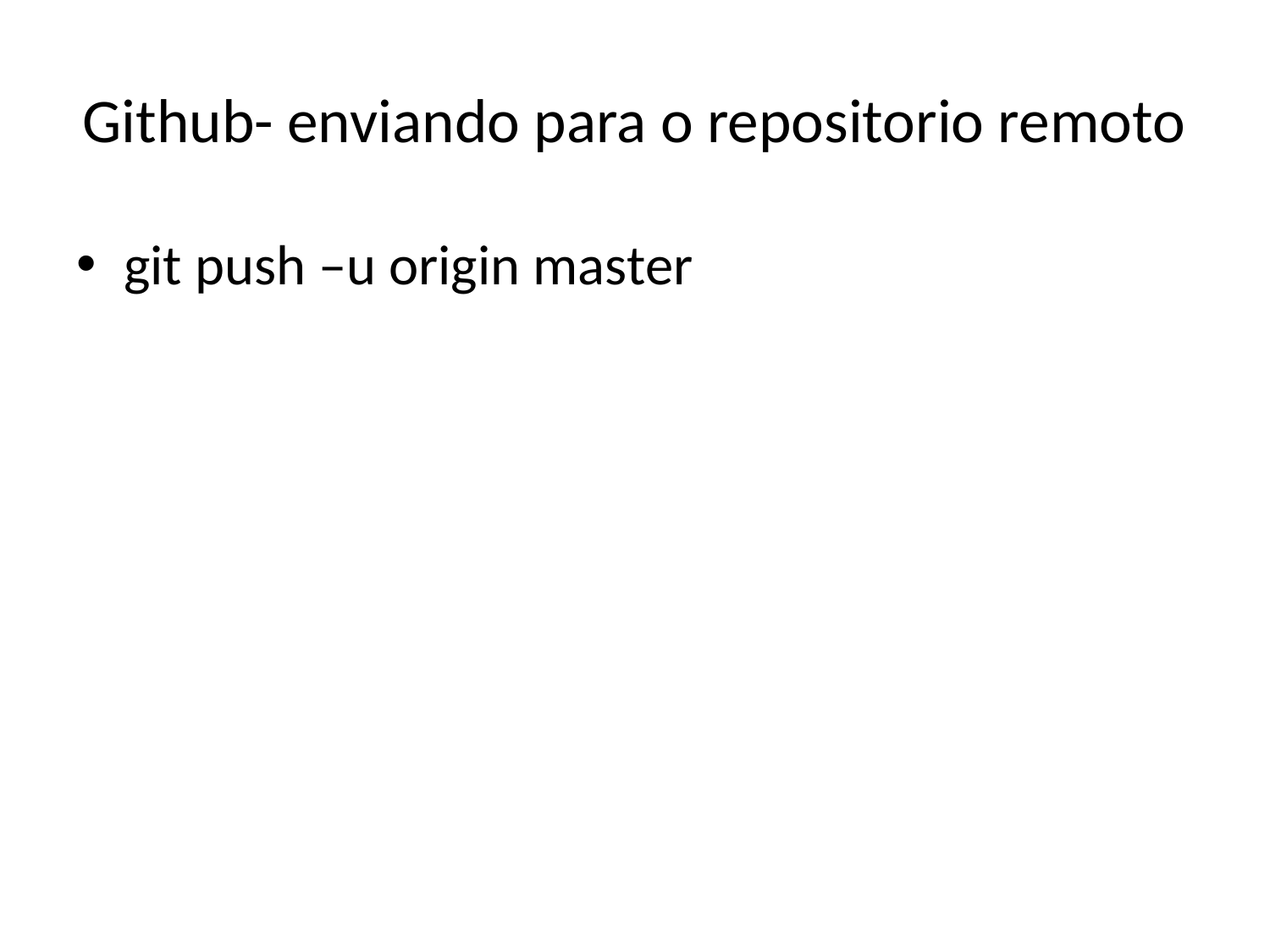

# Github- enviando para o repositorio remoto
git push –u origin master